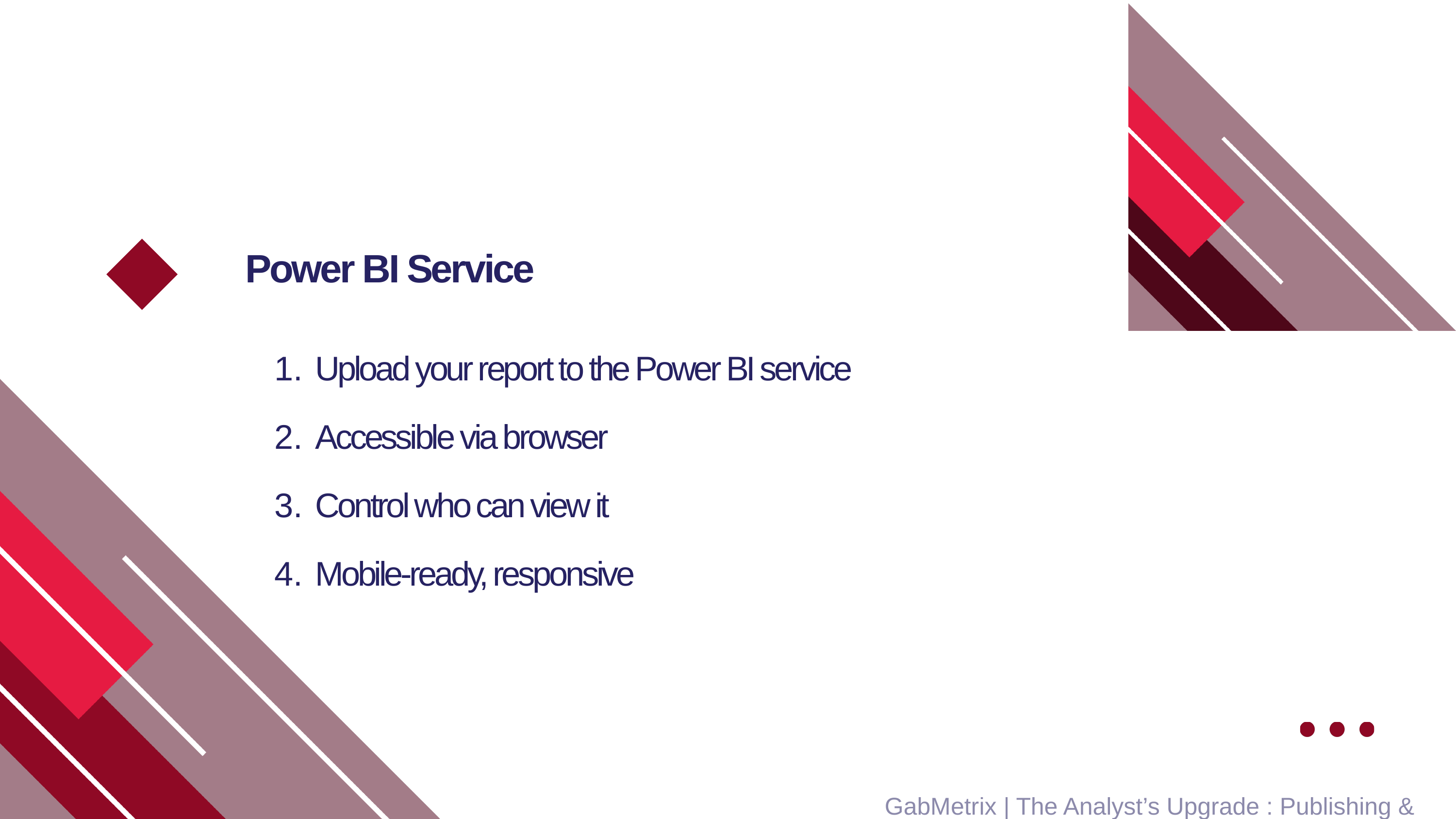

Power BI Service
Upload your report to the Power BI service
Accessible via browser
Control who can view it
Mobile-ready, responsive

GabMetrix | The Analyst’s Upgrade : Publishing & Sharing